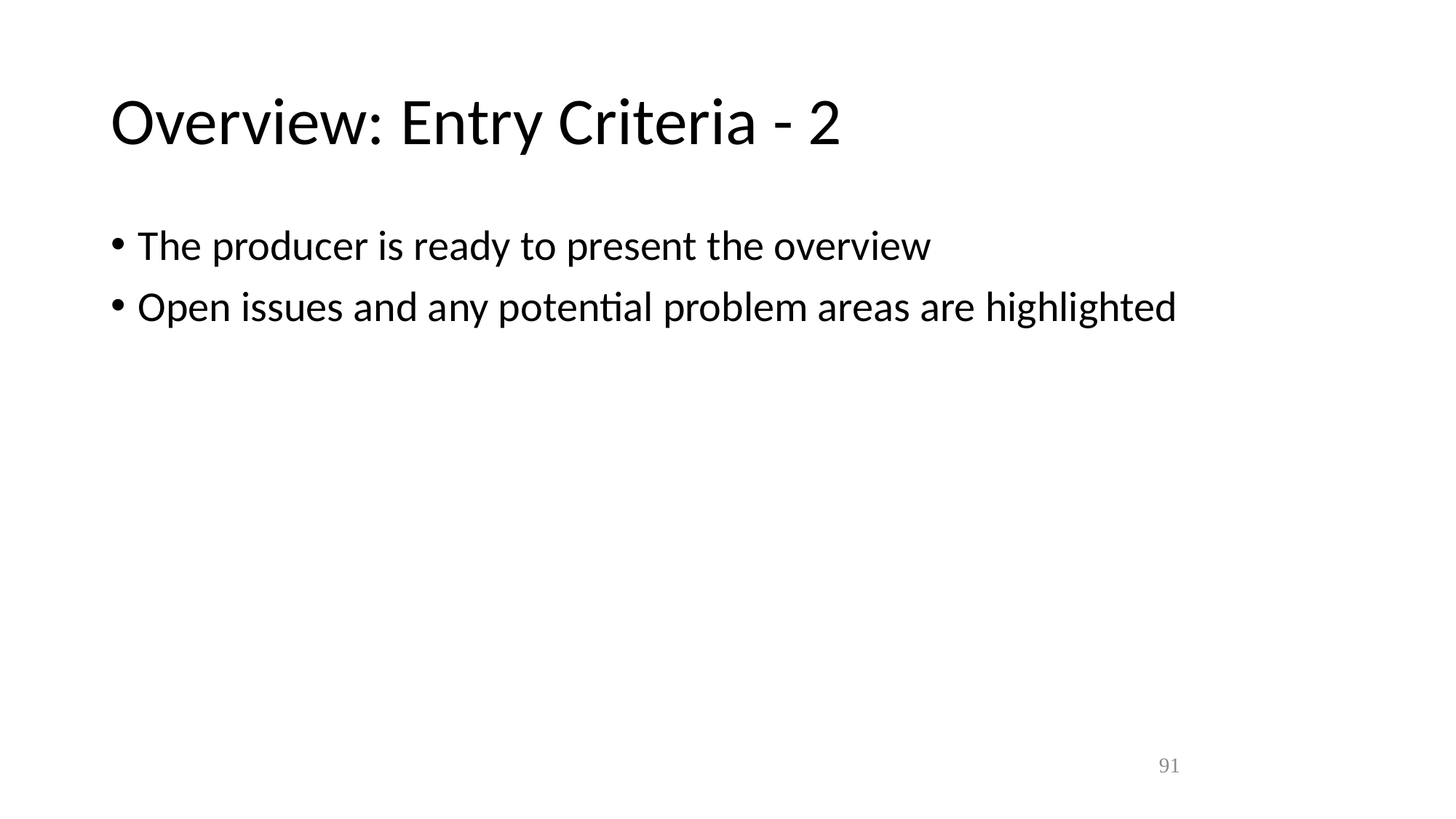

Overview: Entry Criteria - 2
The producer is ready to present the overview
Open issues and any potential problem areas are highlighted
91